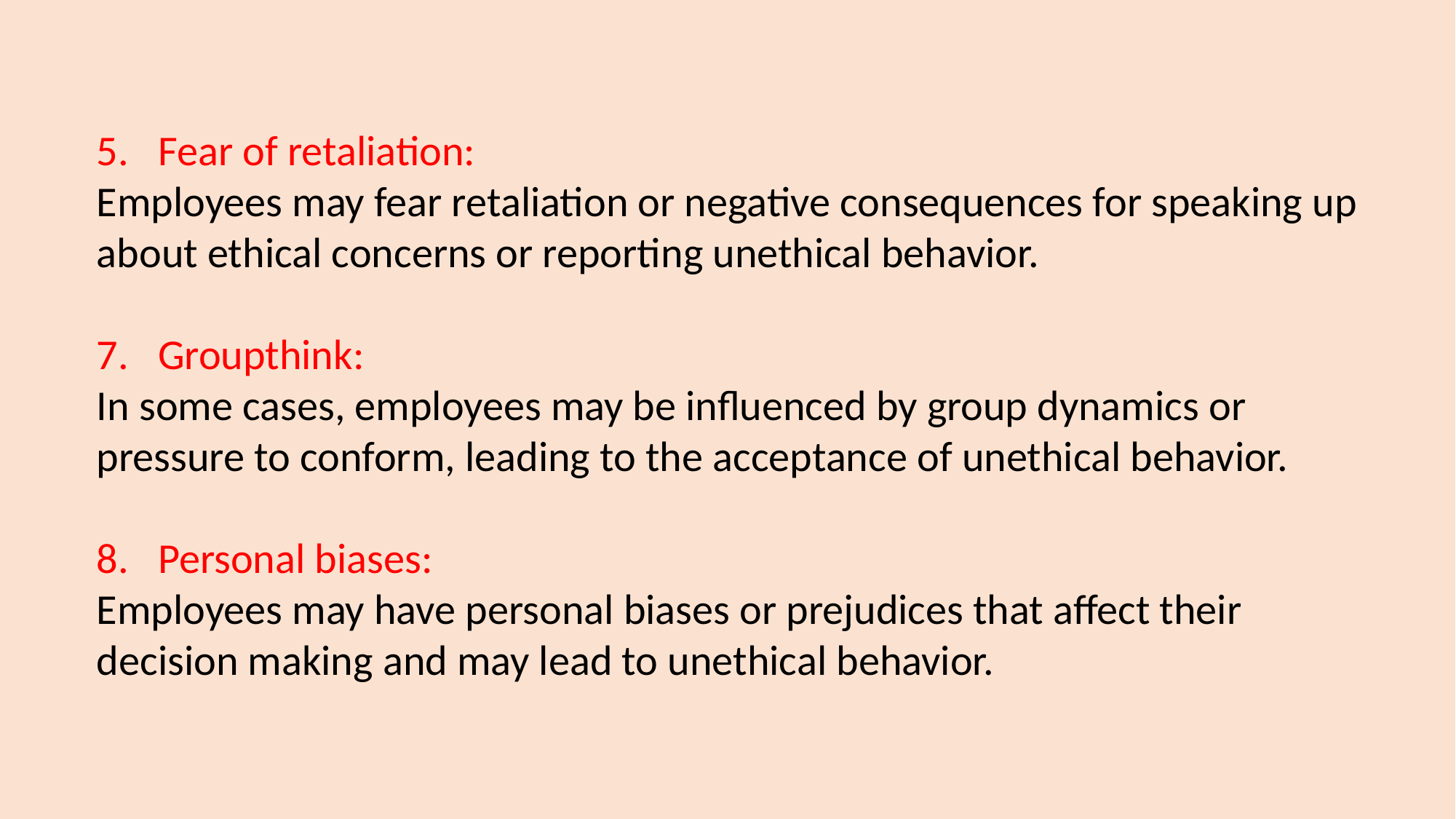

Fear of retaliation:
Employees may fear retaliation or negative consequences for speaking up about ethical concerns or reporting unethical behavior.

Groupthink:
In some cases, employees may be influenced by group dynamics or pressure to conform, leading to the acceptance of unethical behavior.

Personal biases:
Employees may have personal biases or prejudices that affect their decision making and may lead to unethical behavior.